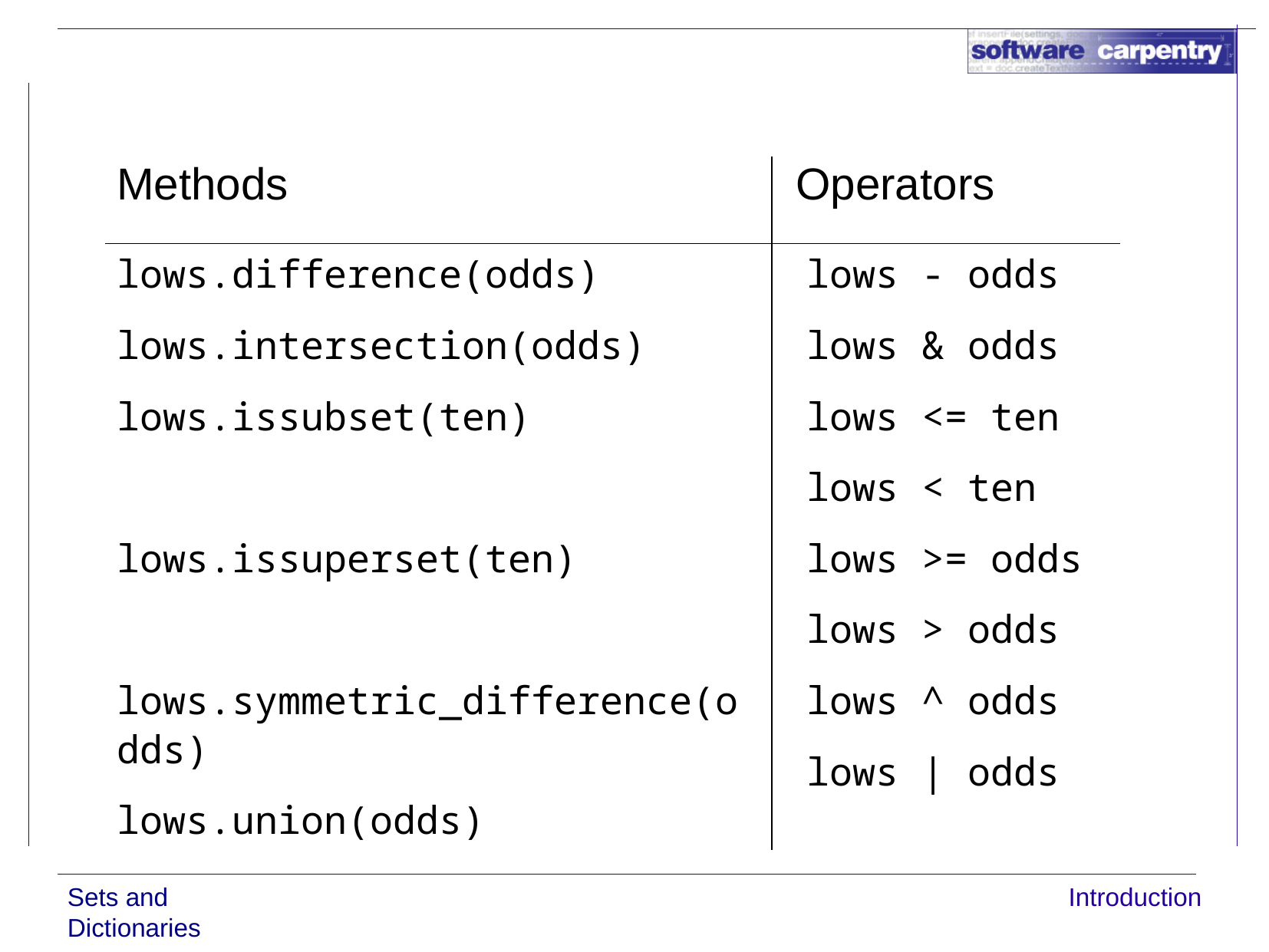

| Methods | Operators |
| --- | --- |
| lows.difference(odds) lows.intersection(odds) lows.issubset(ten) lows.issuperset(ten) lows.symmetric\_difference(odds) lows.union(odds) | lows - odds lows & odds lows <= ten lows < ten lows >= odds lows > odds lows ^ odds lows | odds |